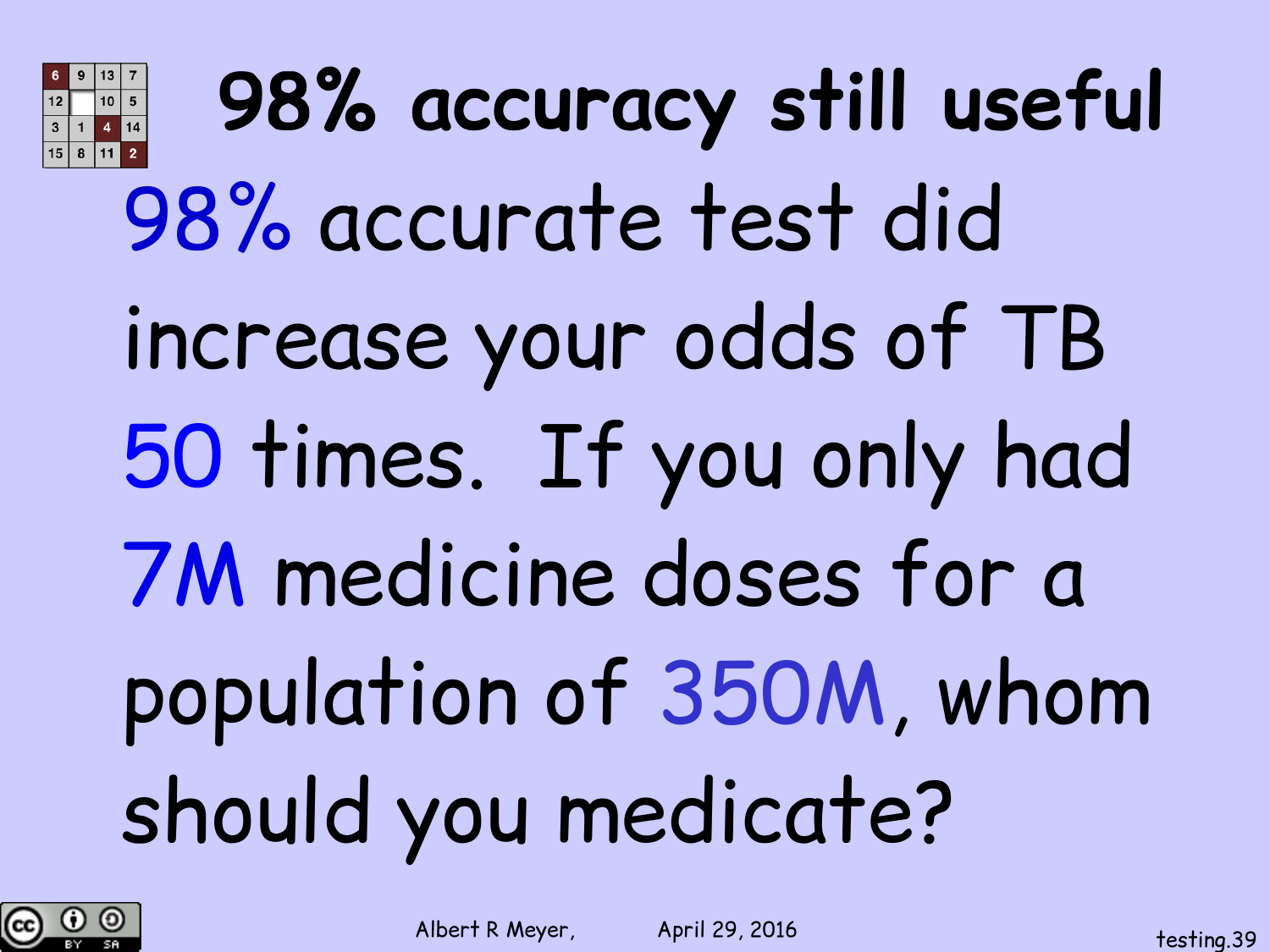

98% accuracy still useful
98% accurate test did
increase your odds of TB
50 times.  If you only had
7M medicine doses for a
population of 350M, whom
should you medicate?

testing.39